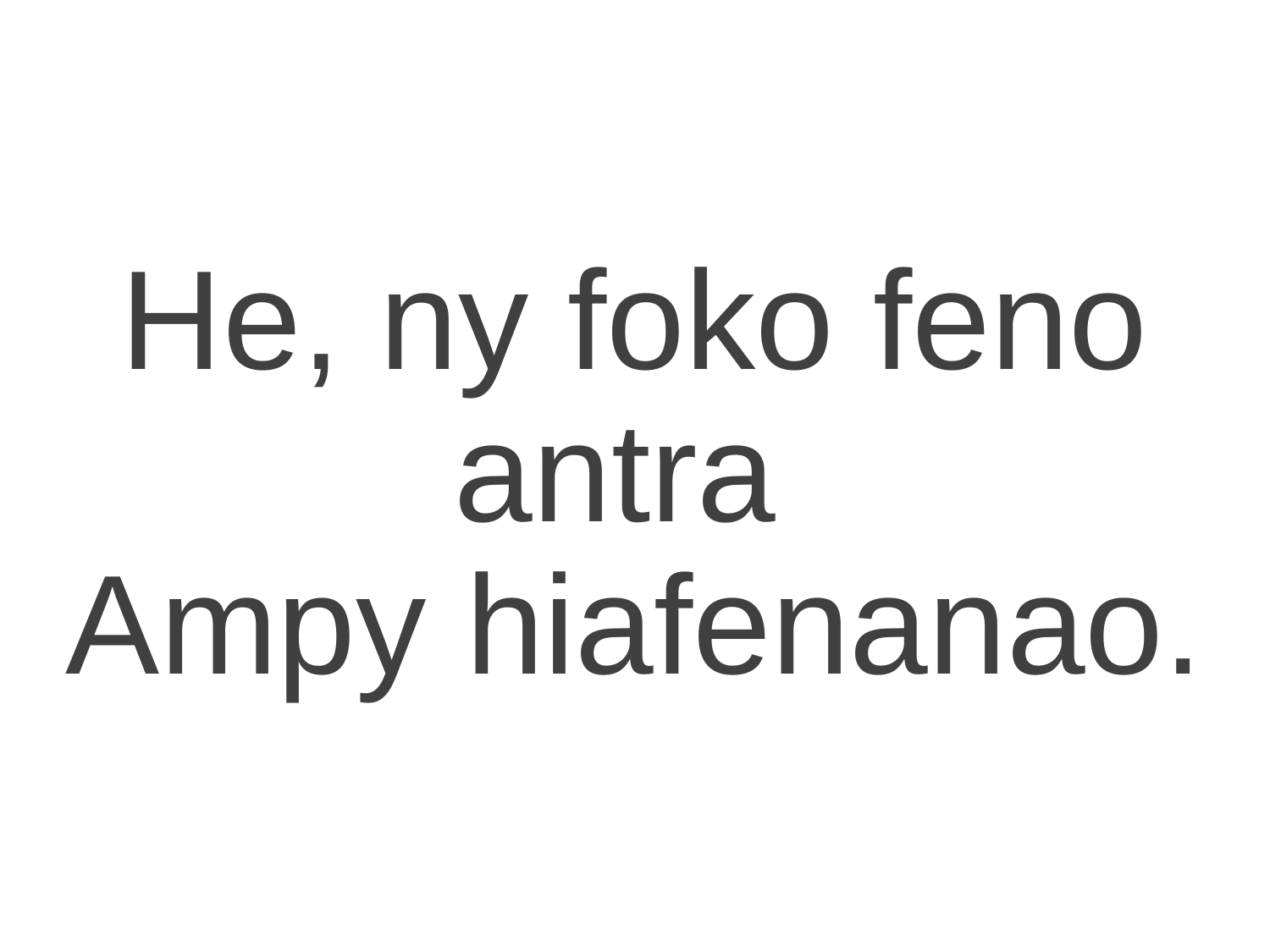

He, ny foko feno antra
Ampy hiafenanao.